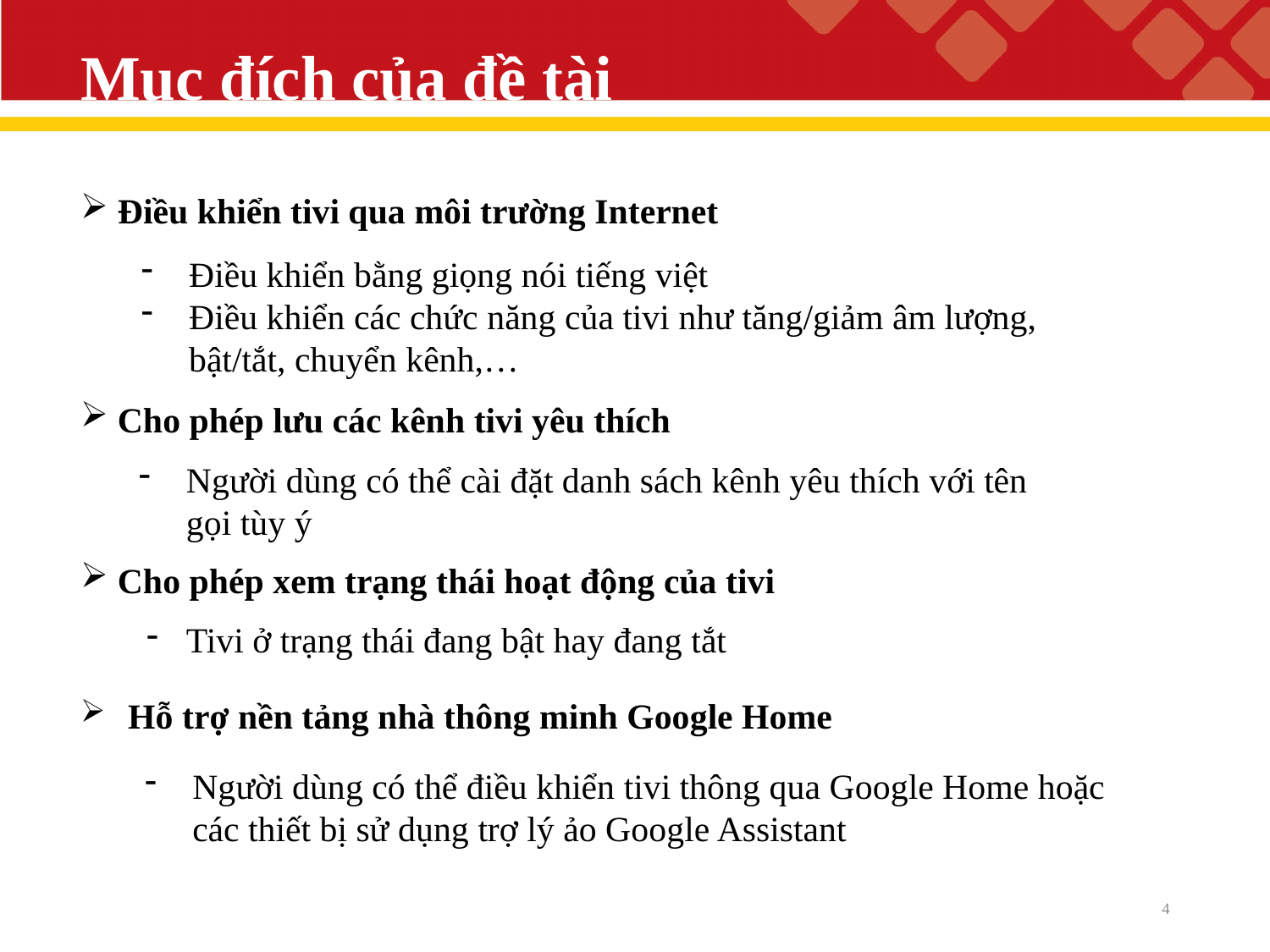

# Mục đích của đề tài
 Điều khiển tivi qua môi trường Internet
Điều khiển bằng giọng nói tiếng việt
Điều khiển các chức năng của tivi như tăng/giảm âm lượng, bật/tắt, chuyển kênh,…
 Cho phép lưu các kênh tivi yêu thích
Người dùng có thể cài đặt danh sách kênh yêu thích với tên gọi tùy ý
 Cho phép xem trạng thái hoạt động của tivi
Tivi ở trạng thái đang bật hay đang tắt
 Hỗ trợ nền tảng nhà thông minh Google Home
Người dùng có thể điều khiển tivi thông qua Google Home hoặc các thiết bị sử dụng trợ lý ảo Google Assistant
4